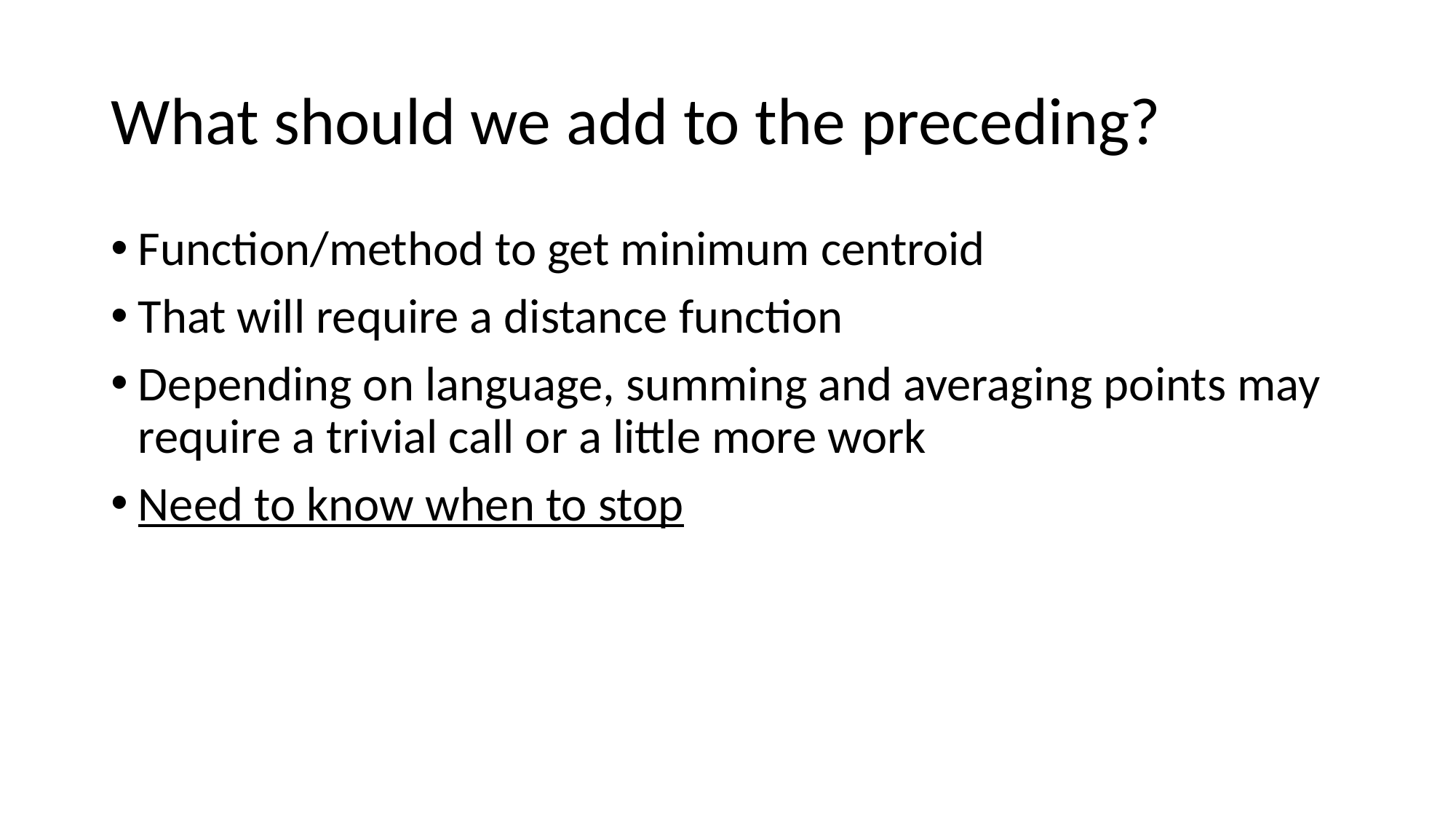

# What should we add to the preceding?
Function/method to get minimum centroid
That will require a distance function
Depending on language, summing and averaging points may require a trivial call or a little more work
Need to know when to stop